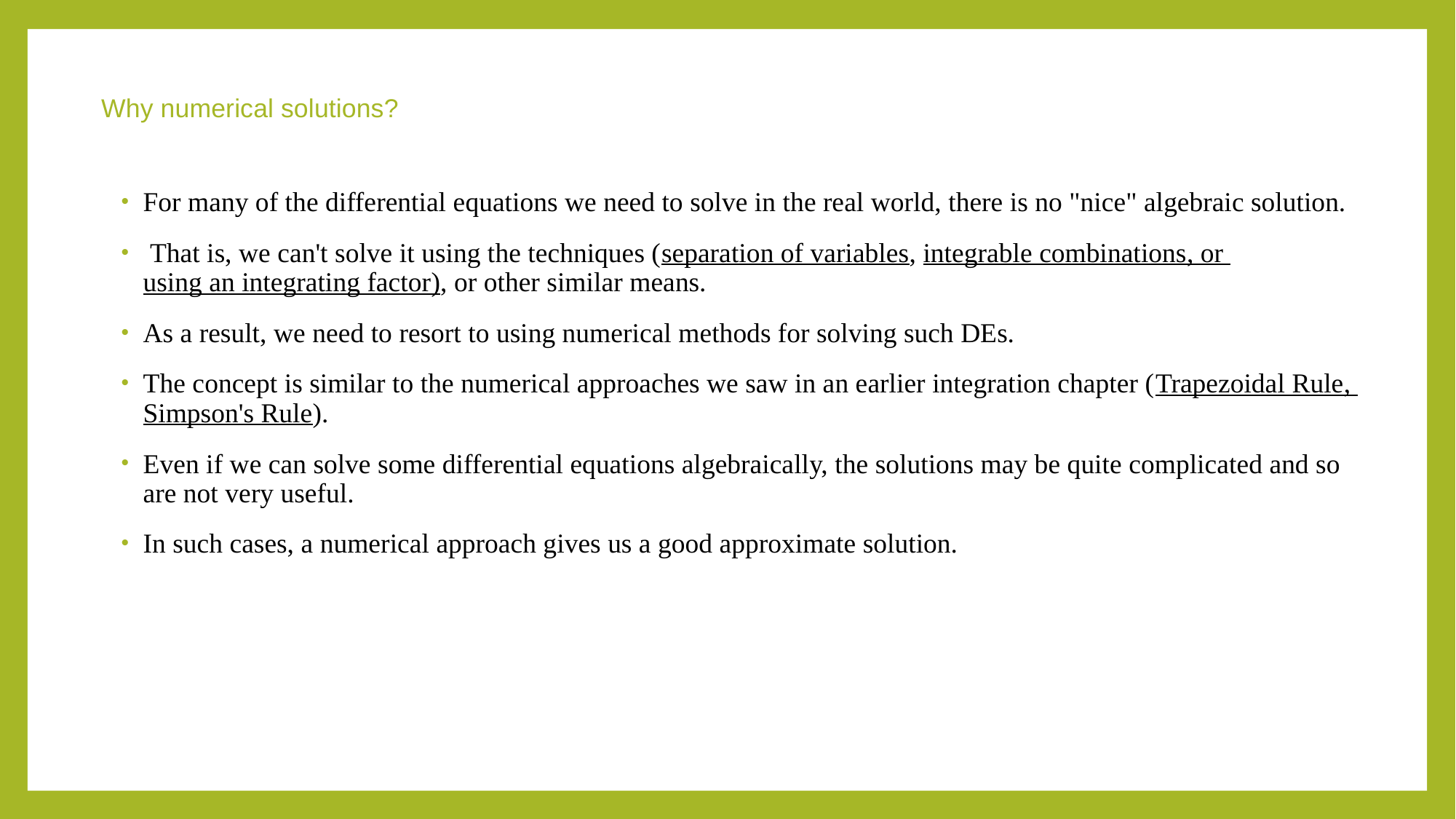

# Why numerical solutions?
For many of the differential equations we need to solve in the real world, there is no "nice" algebraic solution.
 That is, we can't solve it using the techniques (separation of variables, integrable combinations, or using an integrating factor), or other similar means.
As a result, we need to resort to using numerical methods for solving such DEs.
The concept is similar to the numerical approaches we saw in an earlier integration chapter (Trapezoidal Rule, Simpson's Rule).
Even if we can solve some differential equations algebraically, the solutions may be quite complicated and so are not very useful.
In such cases, a numerical approach gives us a good approximate solution.